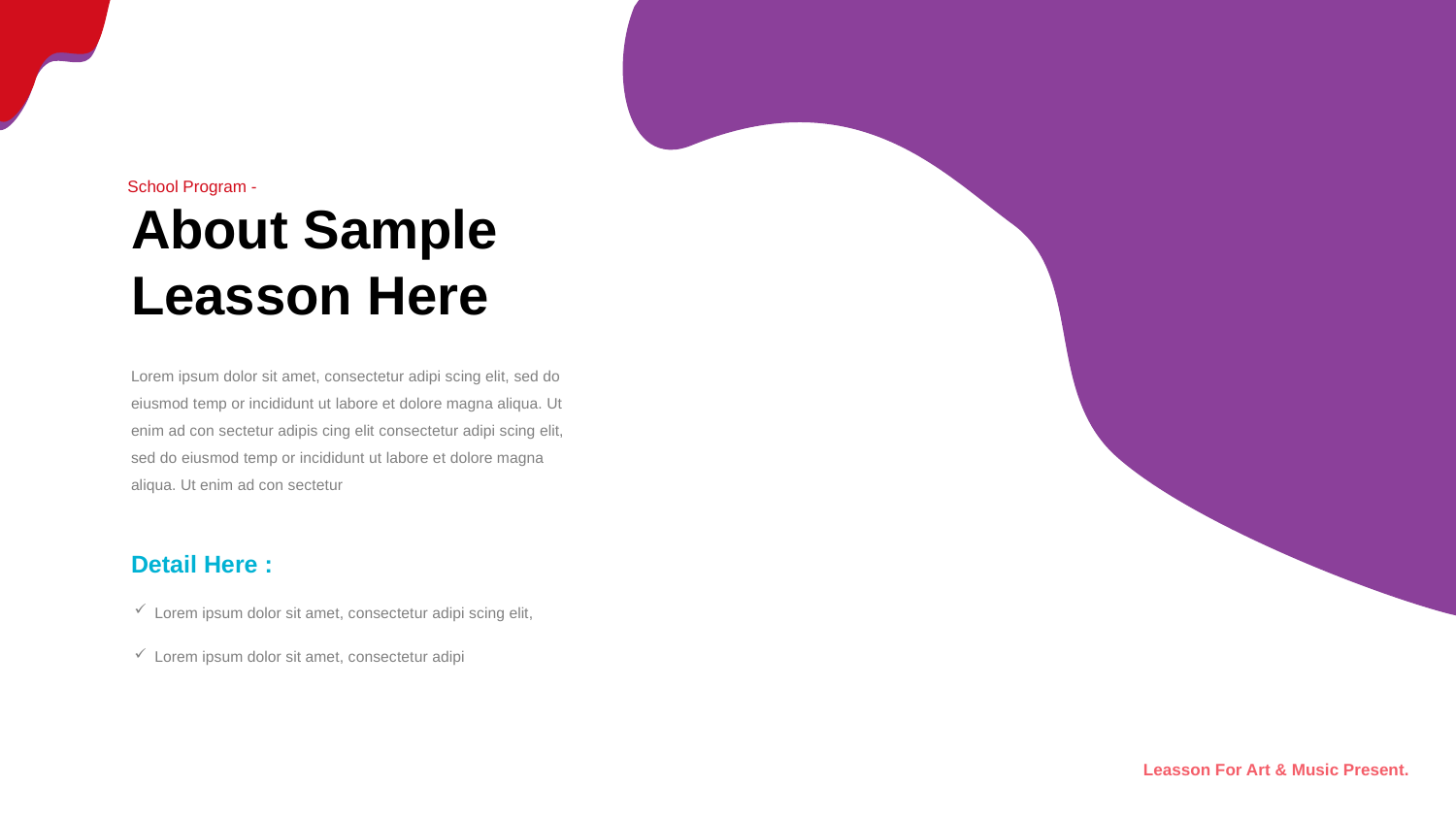

School Program -

About Sample Leasson Here
Lorem ipsum dolor sit amet, consectetur adipi scing elit, sed do eiusmod temp or incididunt ut labore et dolore magna aliqua. Ut enim ad con sectetur adipis cing elit consectetur adipi scing elit, sed do eiusmod temp or incididunt ut labore et dolore magna aliqua. Ut enim ad con sectetur
Detail Here :
Lorem ipsum dolor sit amet, consectetur adipi scing elit,
Lorem ipsum dolor sit amet, consectetur adipi
Leasson For Art & Music Present.